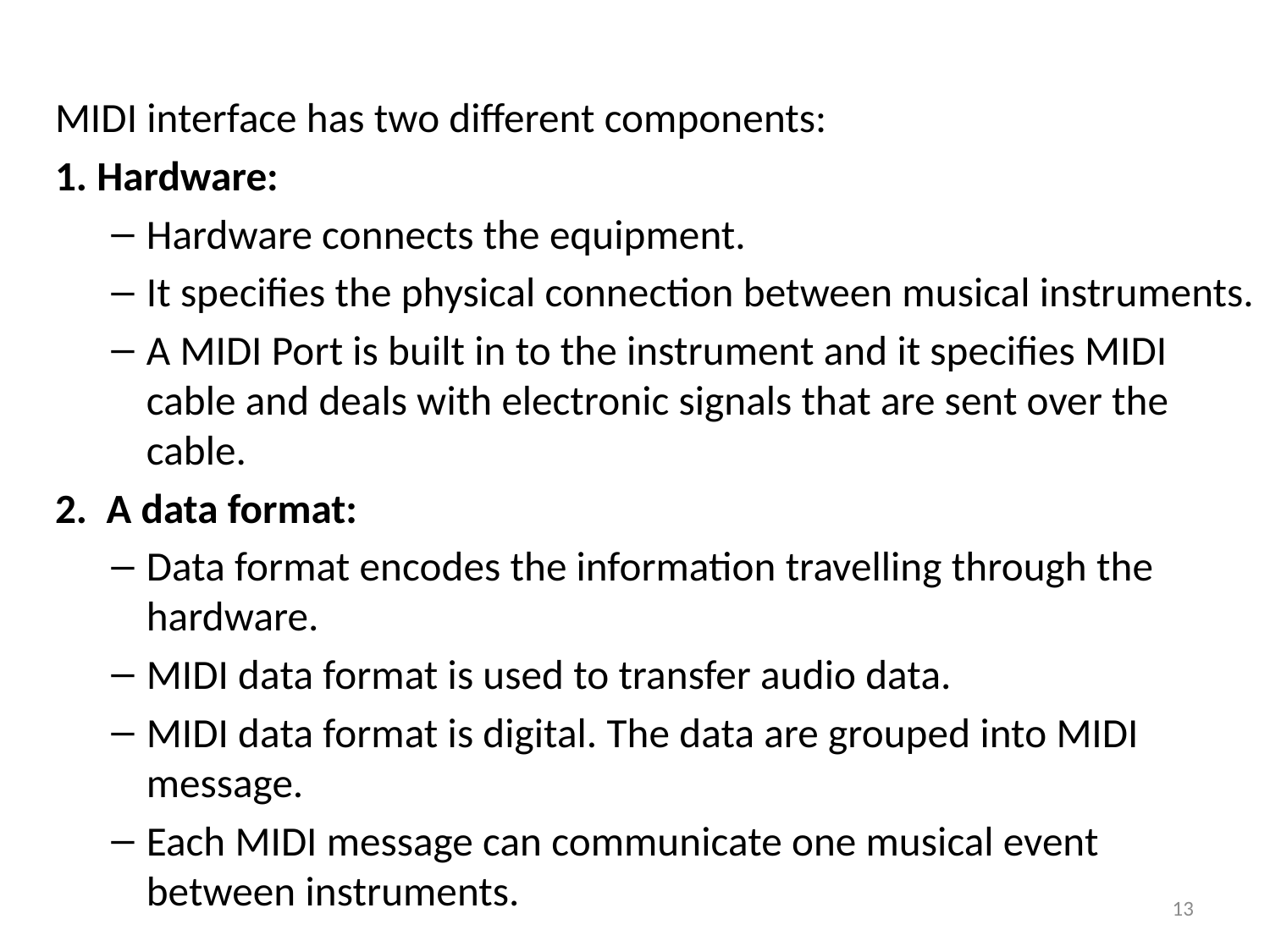

MIDI interface has two different components:
1. Hardware:
Hardware connects the equipment.
It specifies the physical connection between musical instruments.
A MIDI Port is built in to the instrument and it specifies MIDI cable and deals with electronic signals that are sent over the cable.
2.  A data format:
Data format encodes the information travelling through the hardware.
MIDI data format is used to transfer audio data.
MIDI data format is digital. The data are grouped into MIDI message.
Each MIDI message can communicate one musical event between instruments.

13